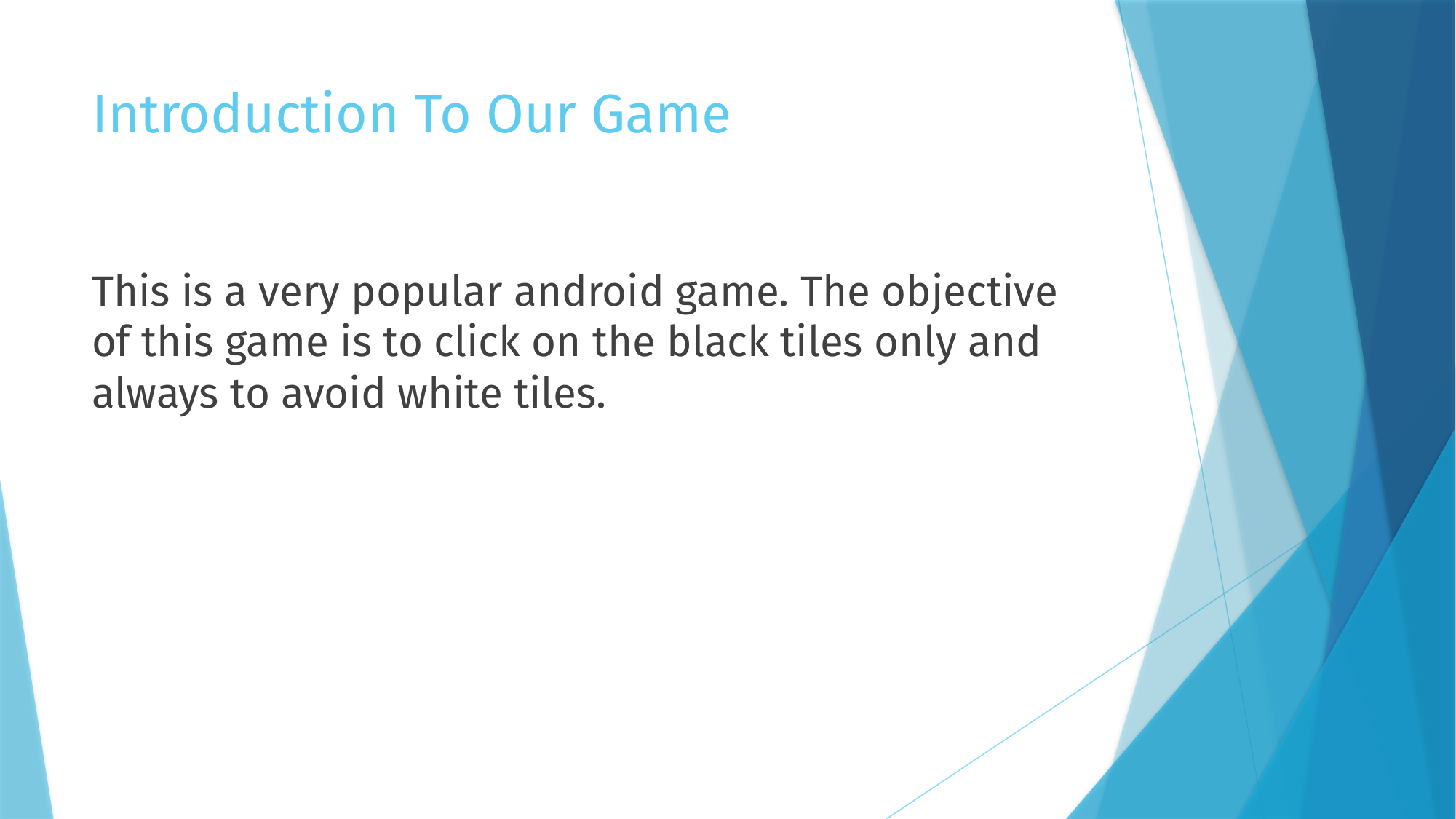

# Introduction To Our Game
This is a very popular android game. The objective of this game is to click on the black tiles only and always to avoid white tiles.